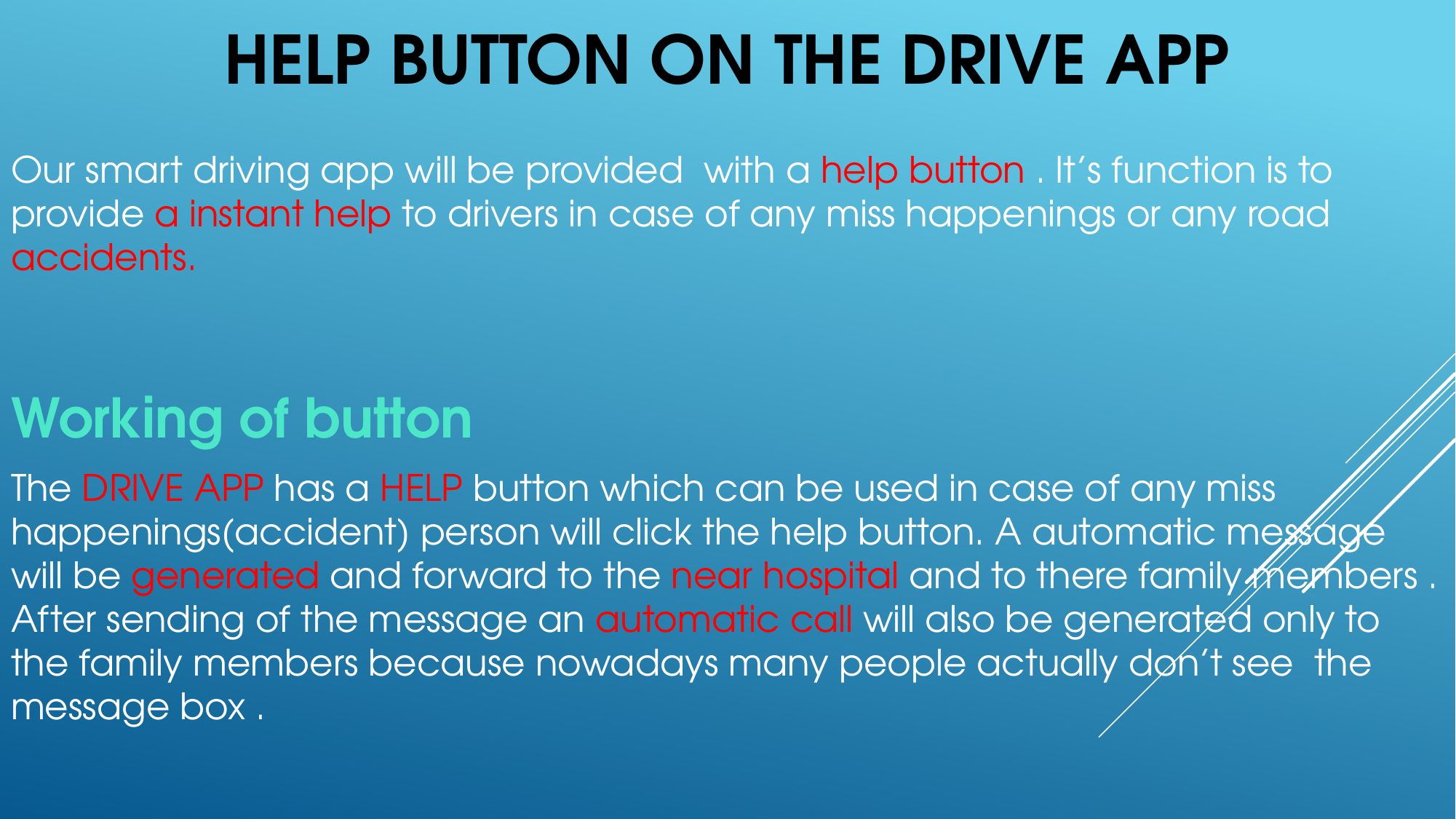

# Help button on the drive app
Our smart driving app will be provided  with a help button . It’s function is to provide a instant help to drivers in case of any miss happenings or any road accidents.

Working of button
The DRIVE APP has a HELP button which can be used in case of any miss happenings(accident) person will click the help button. A automatic message will be generated and forward to the near hospital and to there family members . After sending of the message an automatic call will also be generated only to the family members because nowadays many people actually don’t see  the message box .